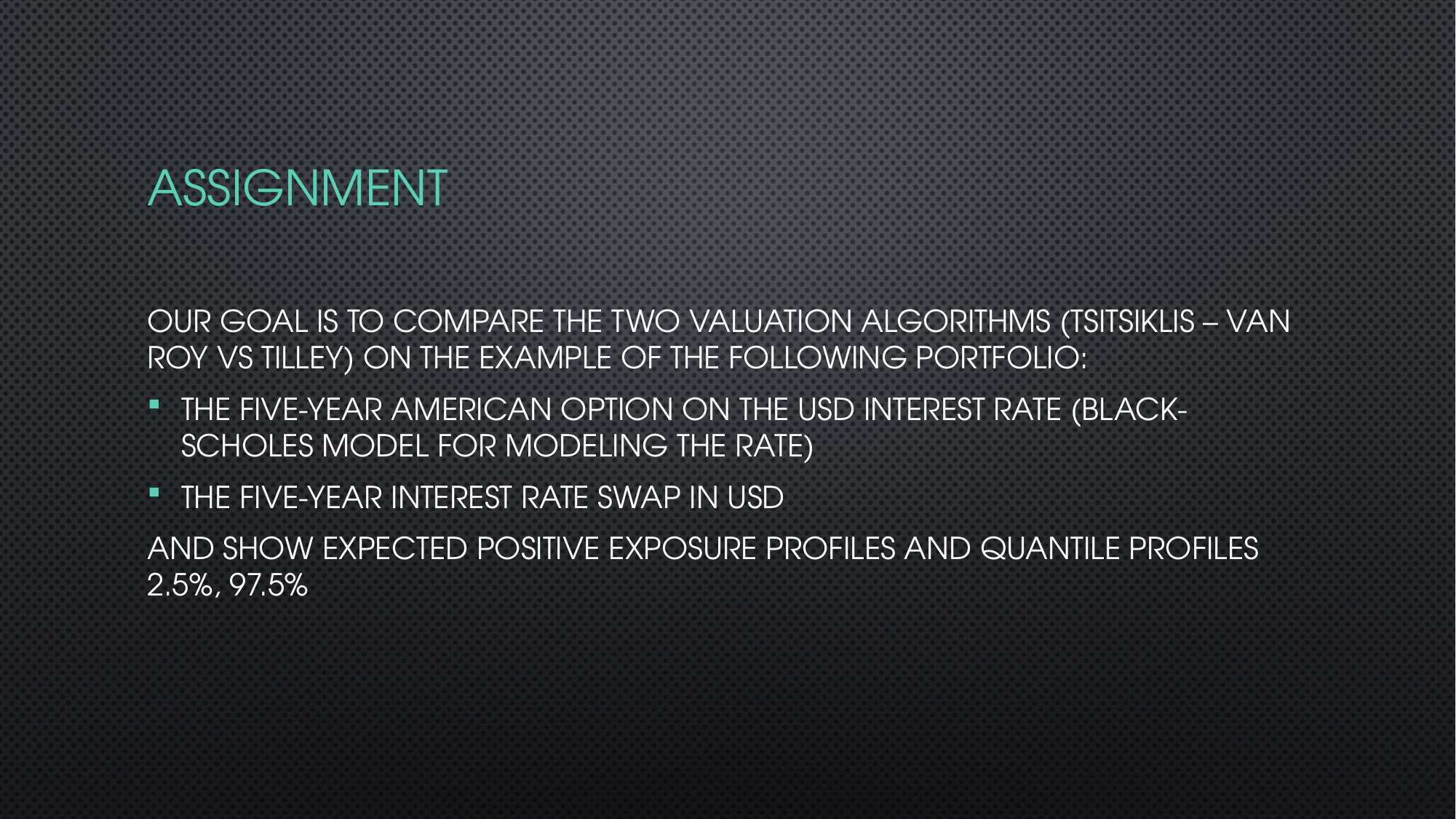

# Assignment
Our goal is to compare the two valuation algorithms (Tsitsiklis – Van Roy vs Tilley) on the example of the following portfolio:
The five-year american option on the USD interest rate (Black-Scholes model for modeling the rate)
The five-year interest rate swap in USD
and show Expected Positive Exposure profiles and quantile profiles 2.5%, 97.5%